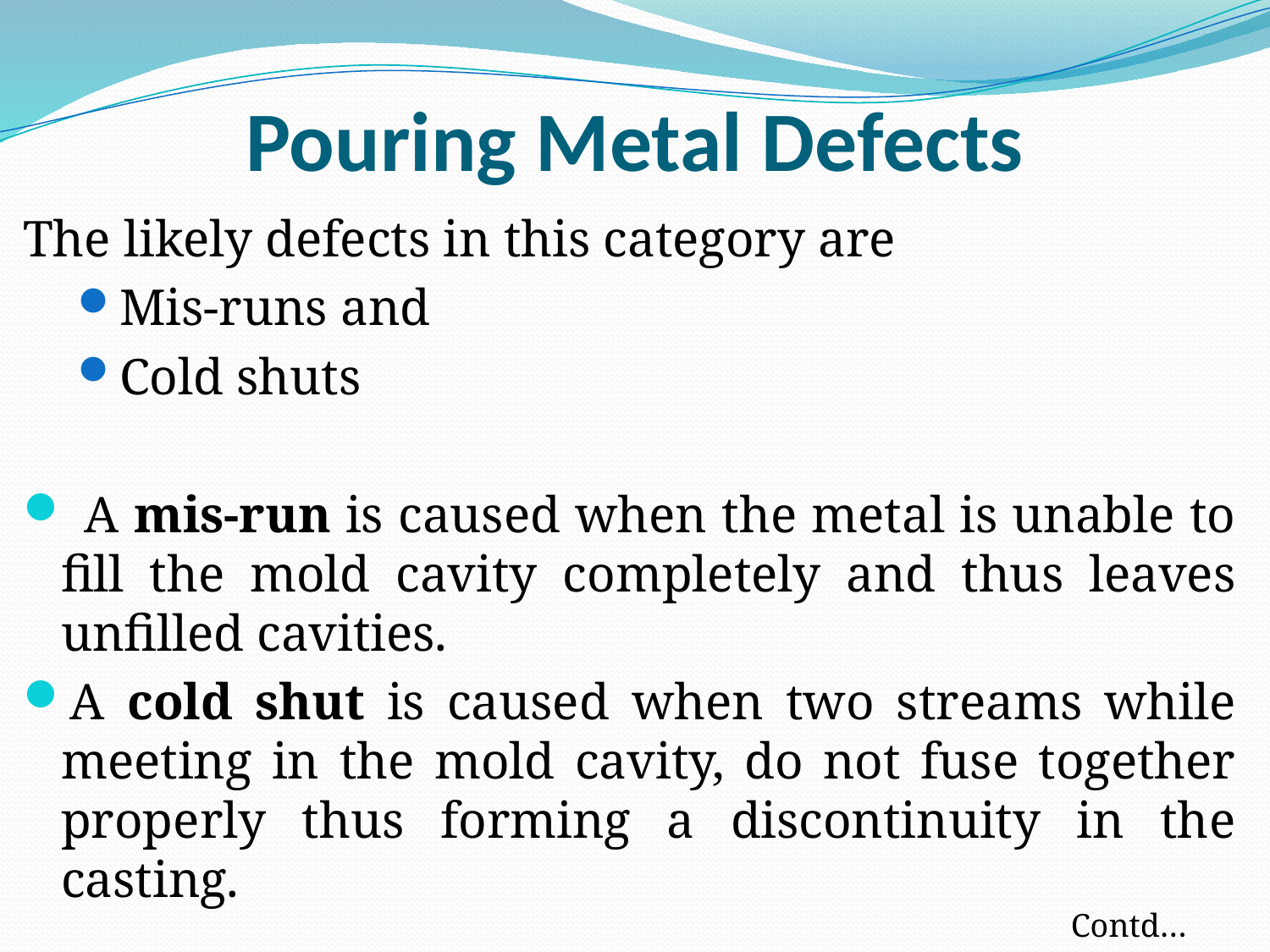

# Pouring Metal Defects
The likely defects in this category are
Mis-runs and
Cold shuts

 A mis-run is caused when the metal is unable to fill the mold cavity completely and thus leaves unfilled cavities.
A cold shut is caused when two streams while meeting in the mold cavity, do not fuse together properly thus forming a discontinuity in the casting.
Contd…